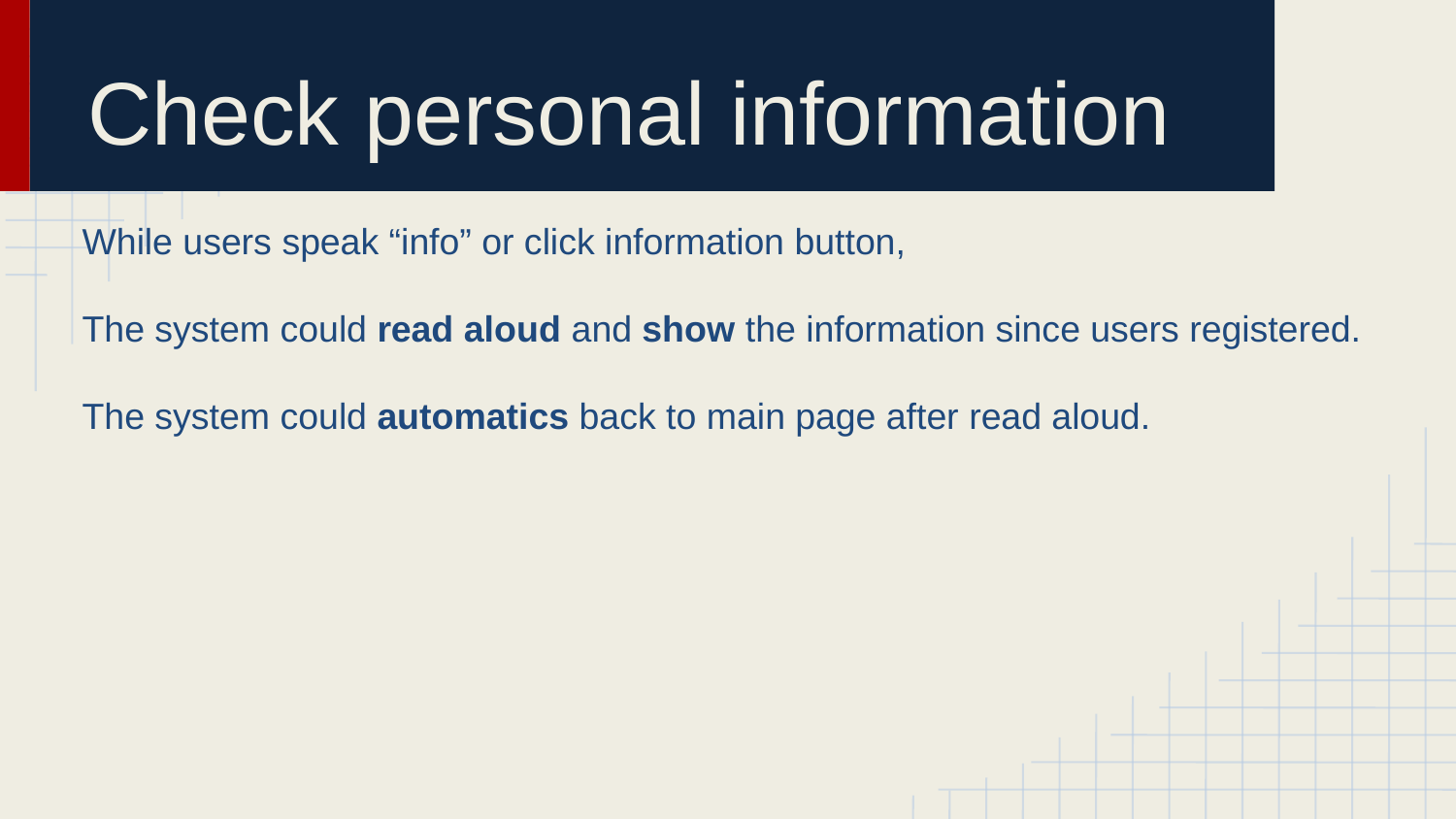

# Check personal information
While users speak “info” or click information button,

The system could read aloud and show the information since users registered.

The system could automatics back to main page after read aloud.